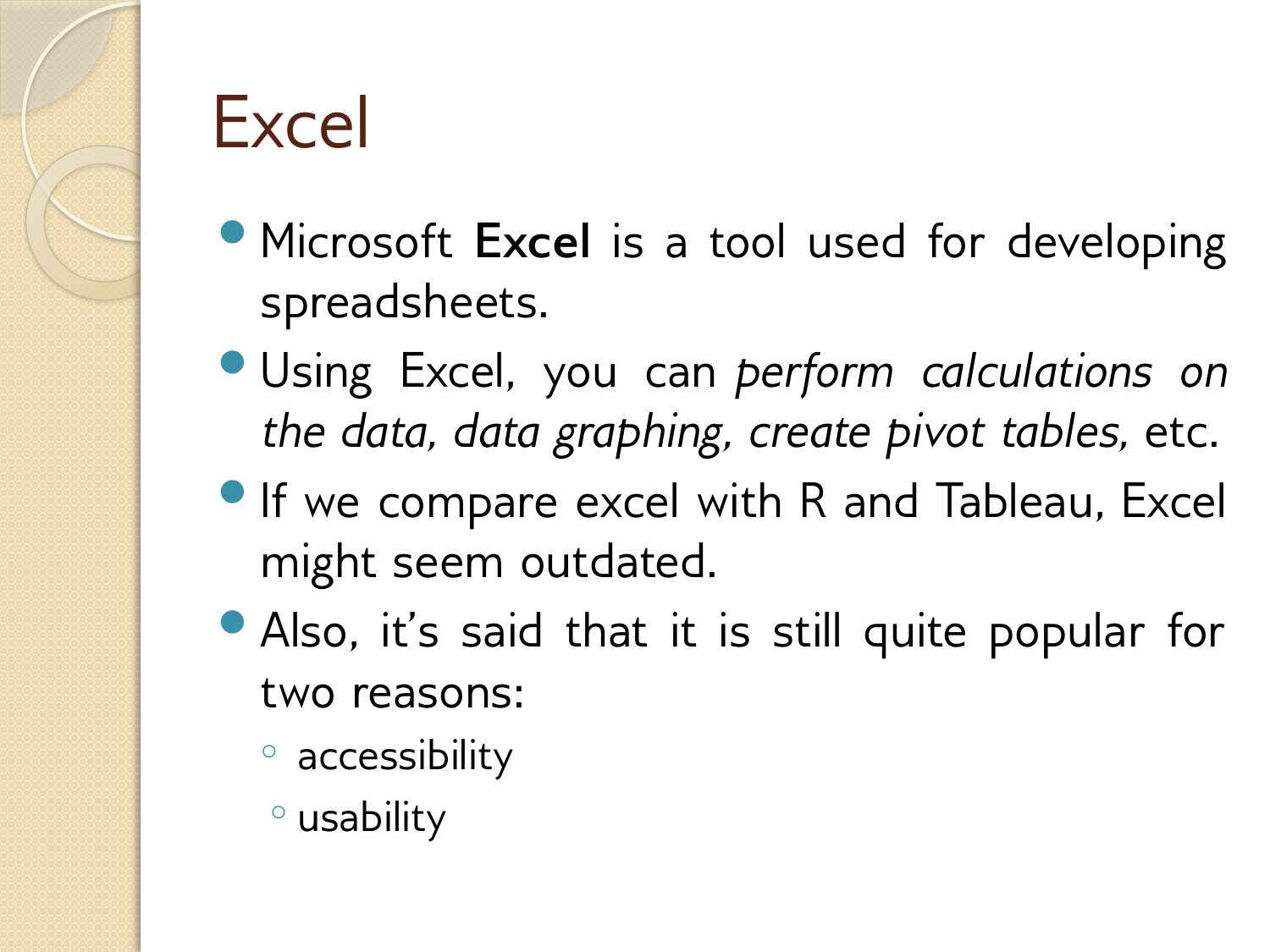

# Excel
Microsoft Excel is a tool used for developing spreadsheets.
Using Excel, you can perform calculations on the data, data graphing, create pivot tables, etc.
If we compare excel with R and Tableau, Excel might seem outdated.
Also, it’s said that it is still quite popular for two reasons:
accessibility
usability